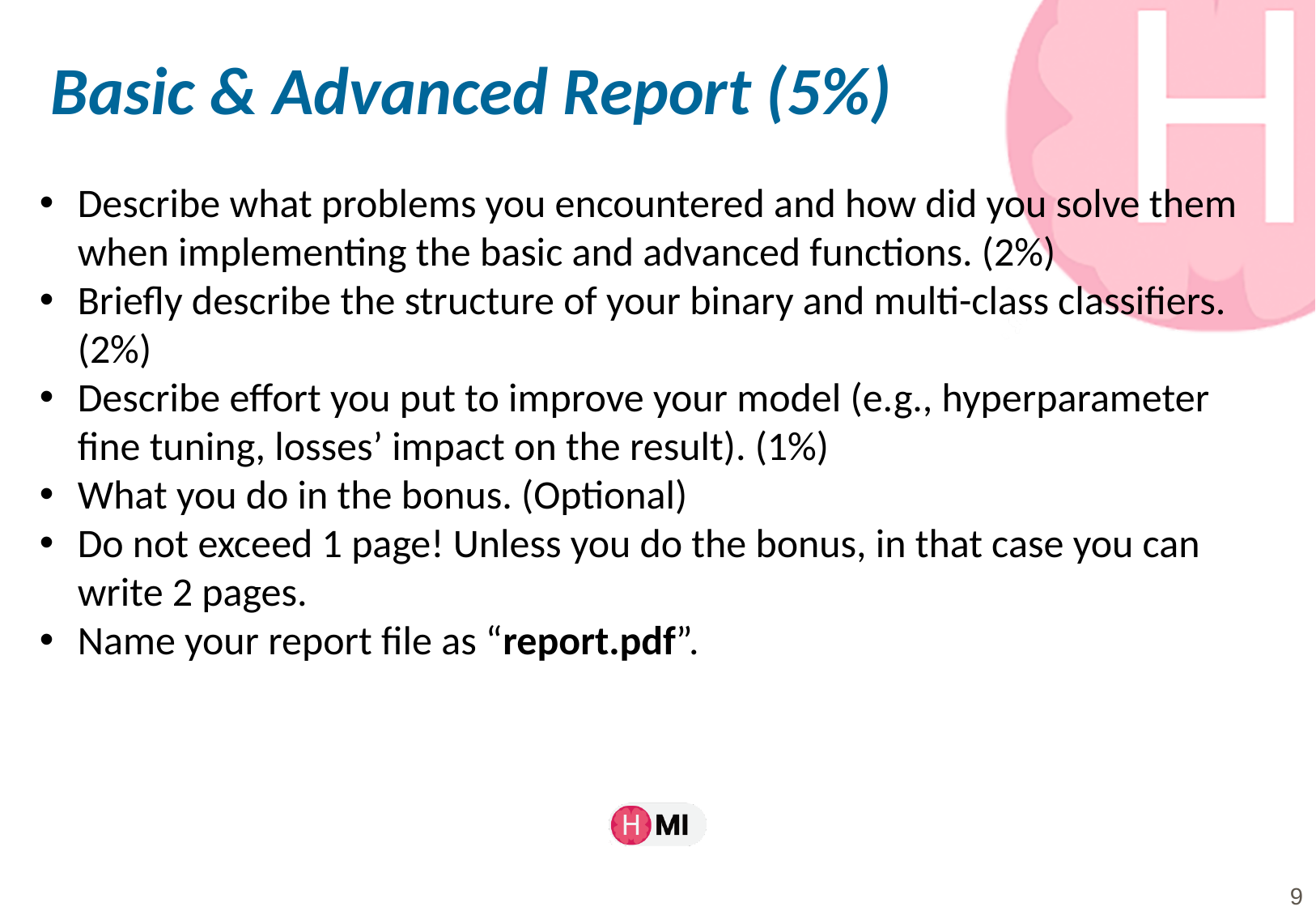

# Basic & Advanced Report (5%)
Describe what problems you encountered and how did you solve them when implementing the basic and advanced functions. (2%)
Briefly describe the structure of your binary and multi-class classifiers. (2%)
Describe effort you put to improve your model (e.g., hyperparameter fine tuning, losses’ impact on the result). (1%)
What you do in the bonus. (Optional)
Do not exceed 1 page! Unless you do the bonus, in that case you can write 2 pages.
Name your report file as “report.pdf”.
9